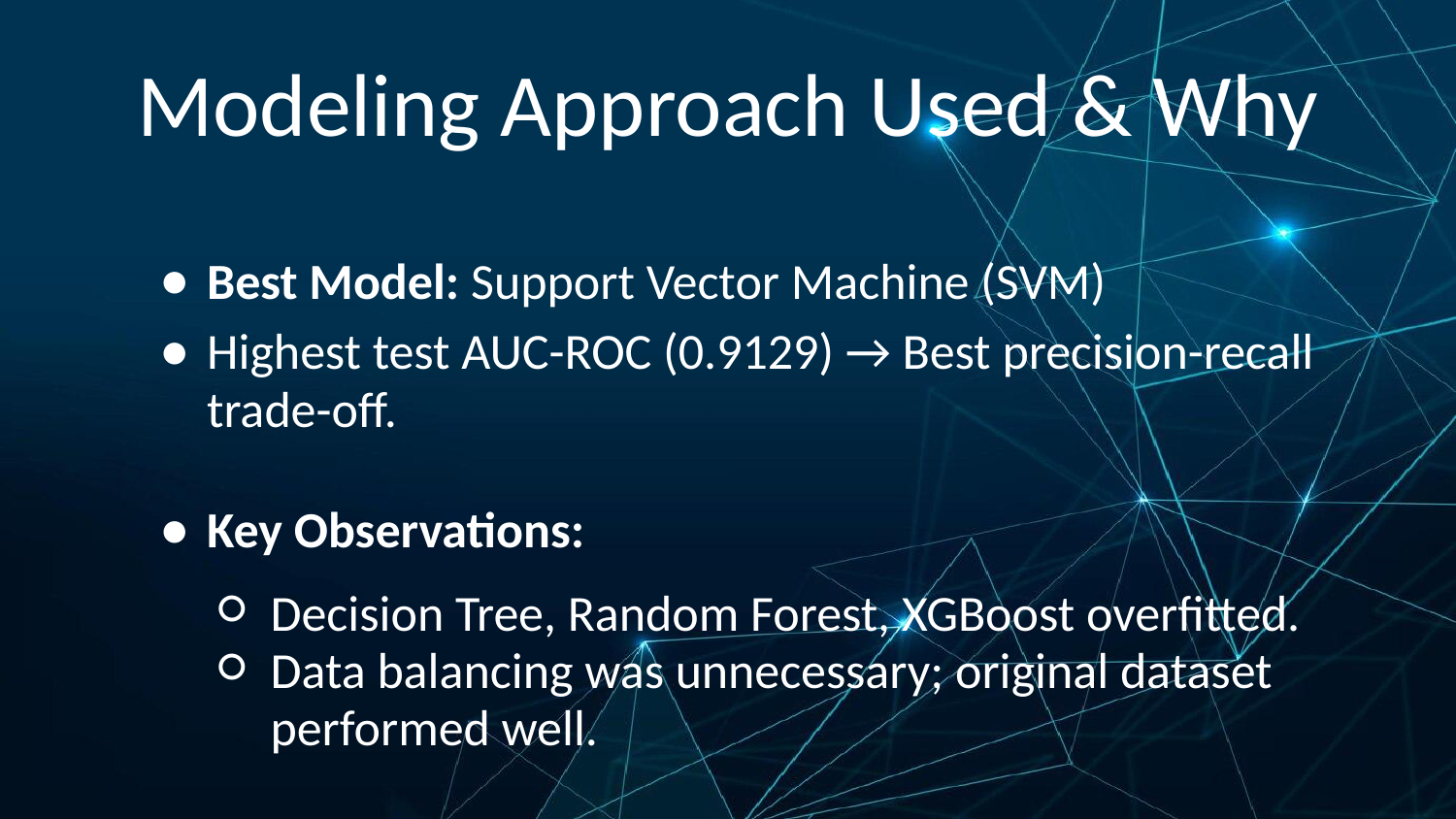

# Modeling Approach Used & Why
Best Model: Support Vector Machine (SVM)
Highest test AUC-ROC (0.9129) → Best precision-recall trade-off.
Key Observations:
Decision Tree, Random Forest, XGBoost overfitted.
Data balancing was unnecessary; original dataset performed well.